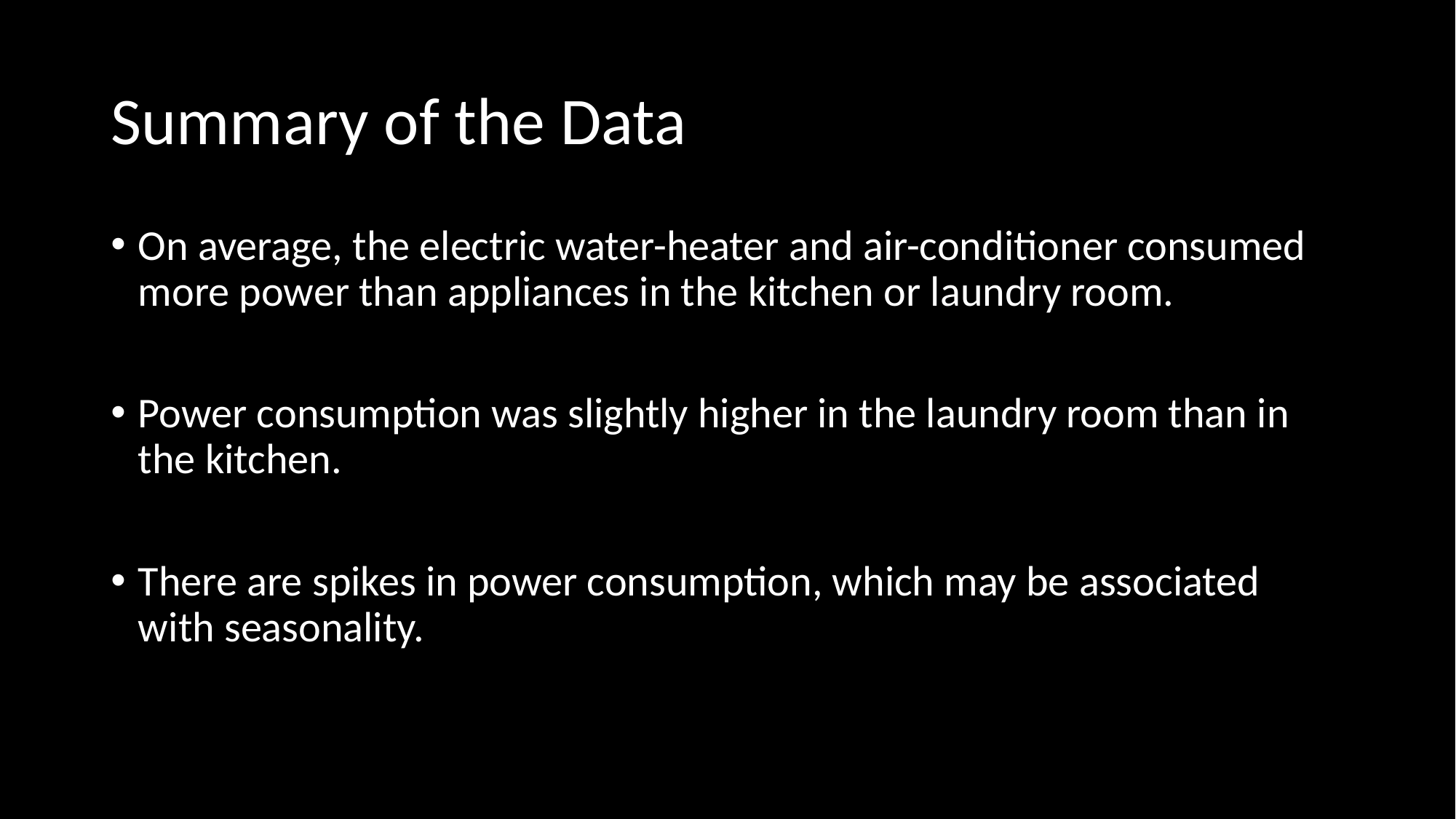

# Summary of the Data
On average, the electric water-heater and air-conditioner consumed more power than appliances in the kitchen or laundry room.

Power consumption was slightly higher in the laundry room than in the kitchen.

There are spikes in power consumption, which may be associated with seasonality.